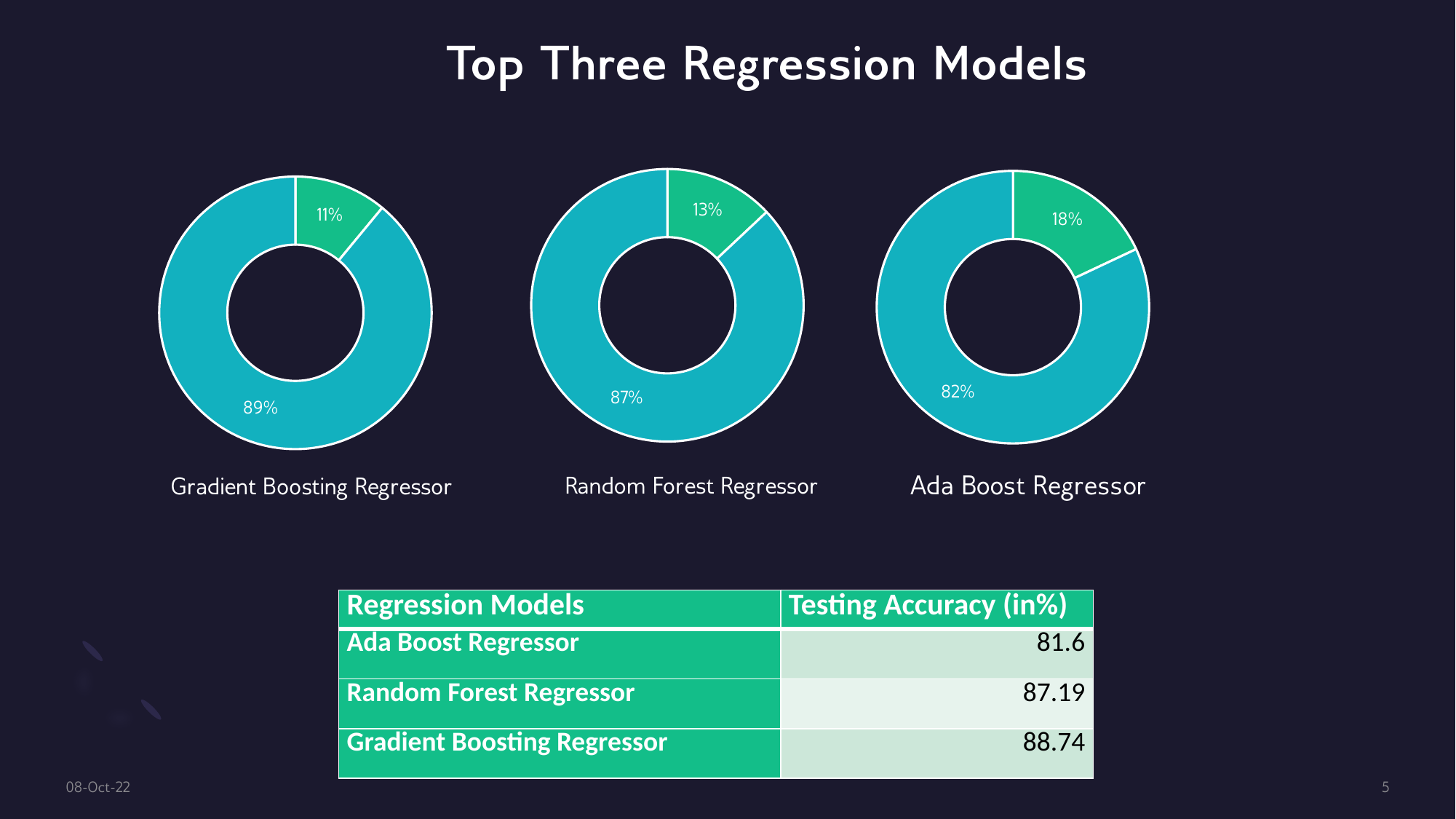

Top Three Regression Models

### Chart: Random Forest Regressor

| Category | Tech Focused SMBs |
|---|---|
|  | 13.0 |
|  | 87.0 |

### Chart: Ada Boost Regressor

| Category | Enterprise |
|---|---|
|  | 18.0 |
|  | 82.0 |

### Chart: Gradient Boosting Regressor

| Category | Enterprise |
|---|---|
|  | 11.0 |
|  | 89.0 |
| Regression Models | Testing Accuracy (in%) |
| --- | --- |
| Ada Boost Regressor | 81.6 |
| Random Forest Regressor | 87.19 |
| Gradient Boosting Regressor | 88.74 |
08-Oct-22
5